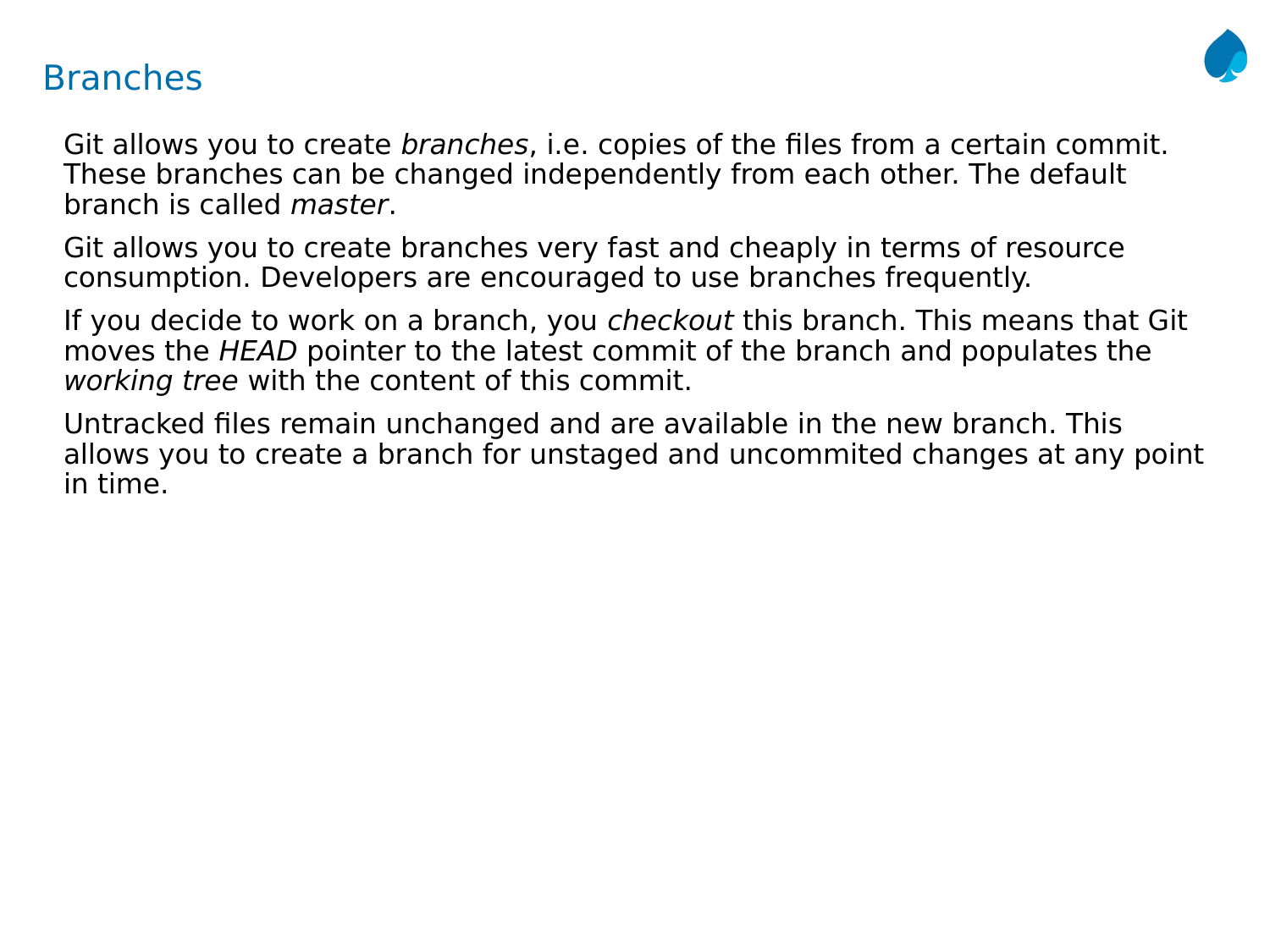

# Branches
Git allows you to create branches, i.e. copies of the files from a certain commit. These branches can be changed independently from each other. The default branch is called master.
Git allows you to create branches very fast and cheaply in terms of resource consumption. Developers are encouraged to use branches frequently.
If you decide to work on a branch, you checkout this branch. This means that Git moves the HEAD pointer to the latest commit of the branch and populates the working tree with the content of this commit.
Untracked files remain unchanged and are available in the new branch. This allows you to create a branch for unstaged and uncommited changes at any point in time.